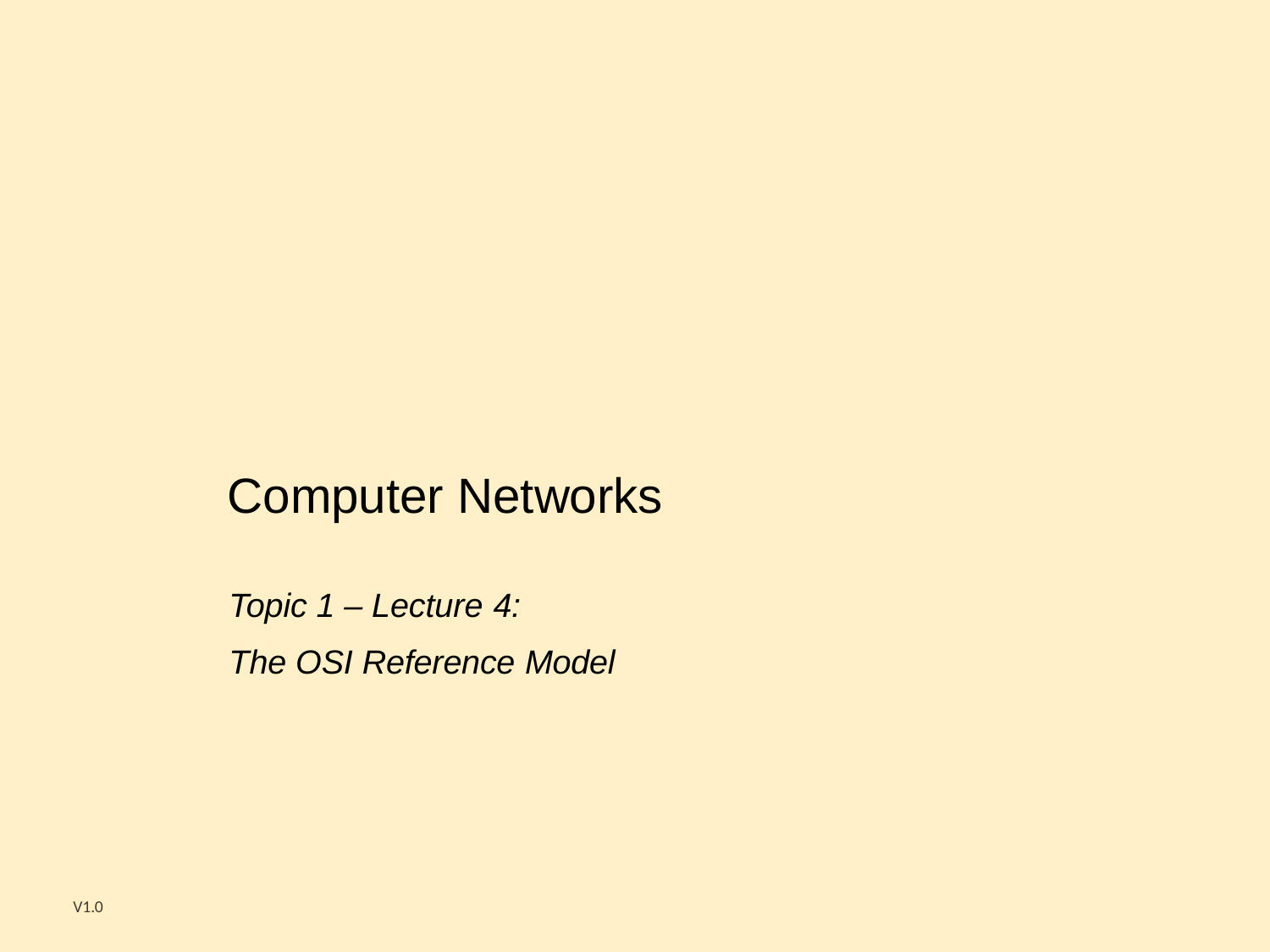

Computer Networks

Topic 1 – Lecture 4:
The OSI Reference Model
V1.0